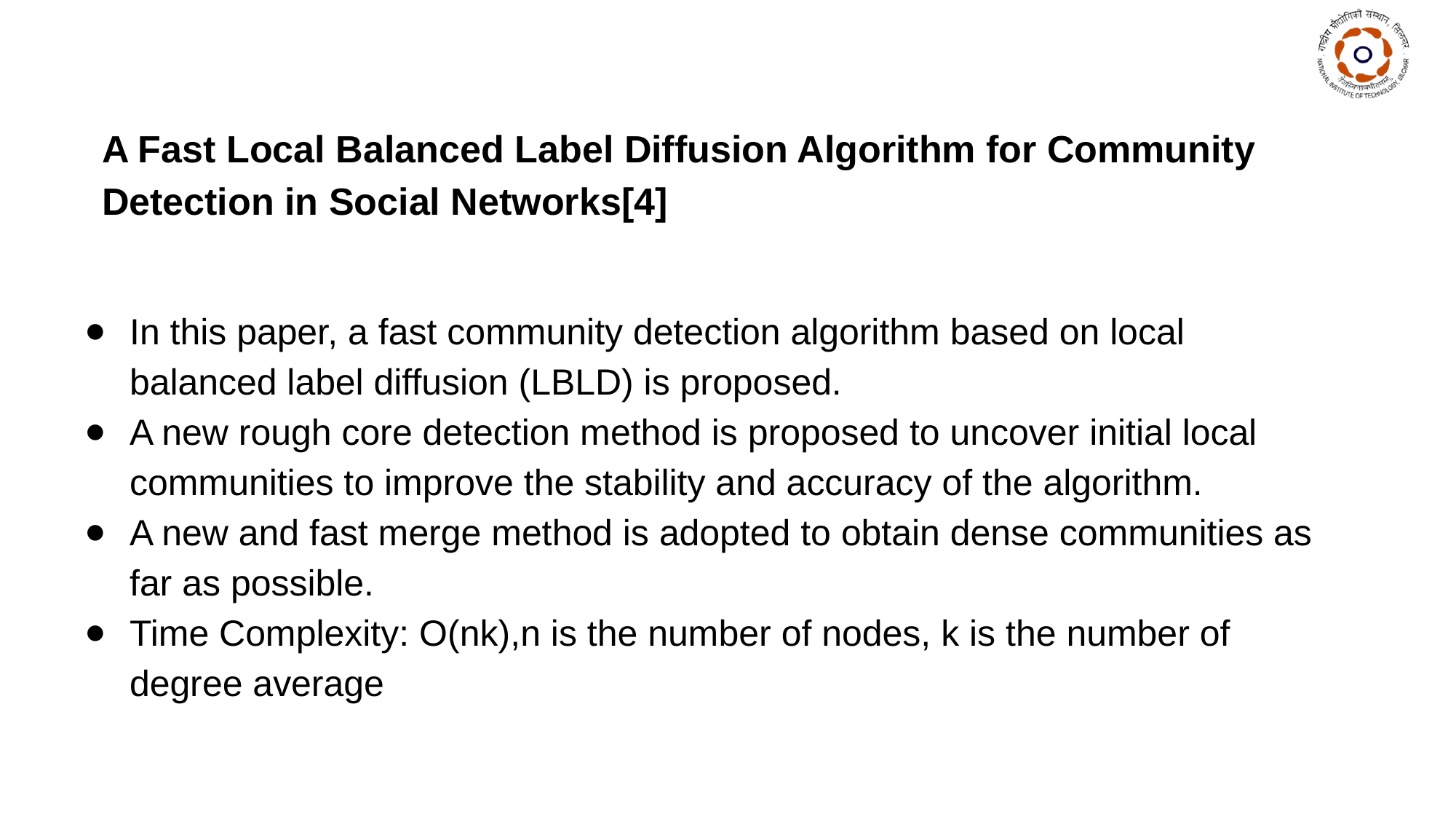

# A Fast Local Balanced Label Diffusion Algorithm for Community Detection in Social Networks[4]

In this paper, a fast community detection algorithm based on local balanced label diffusion (LBLD) is proposed.
A new rough core detection method is proposed to uncover initial local communities to improve the stability and accuracy of the algorithm.
A new and fast merge method is adopted to obtain dense communities as far as possible.
Time Complexity: O(nk),n is the number of nodes, k is the number of degree average